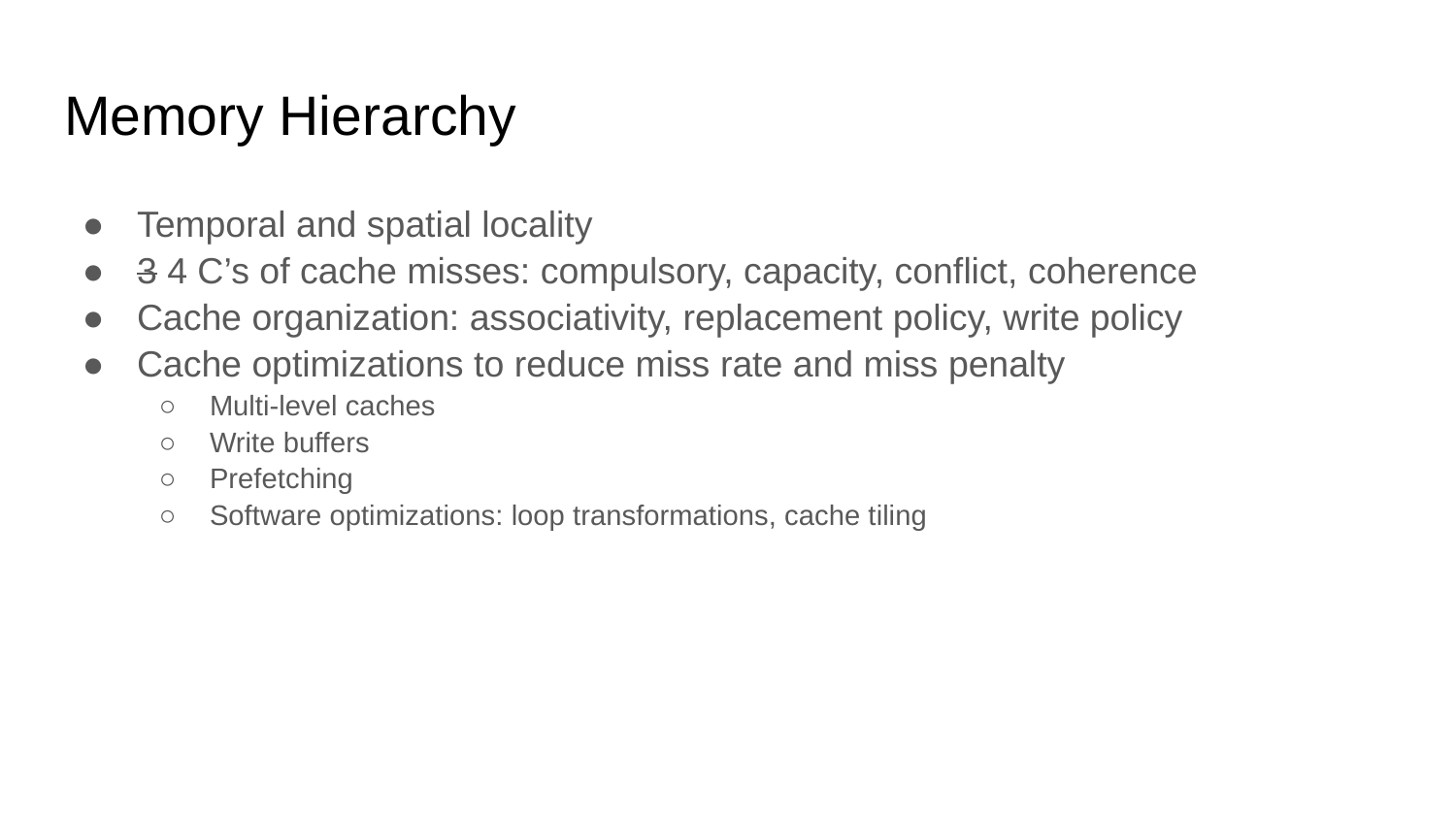

# Memory Hierarchy
Temporal and spatial locality
3 4 C’s of cache misses: compulsory, capacity, conflict, coherence
Cache organization: associativity, replacement policy, write policy
Cache optimizations to reduce miss rate and miss penalty
Multi-level caches
Write buffers
Prefetching
Software optimizations: loop transformations, cache tiling